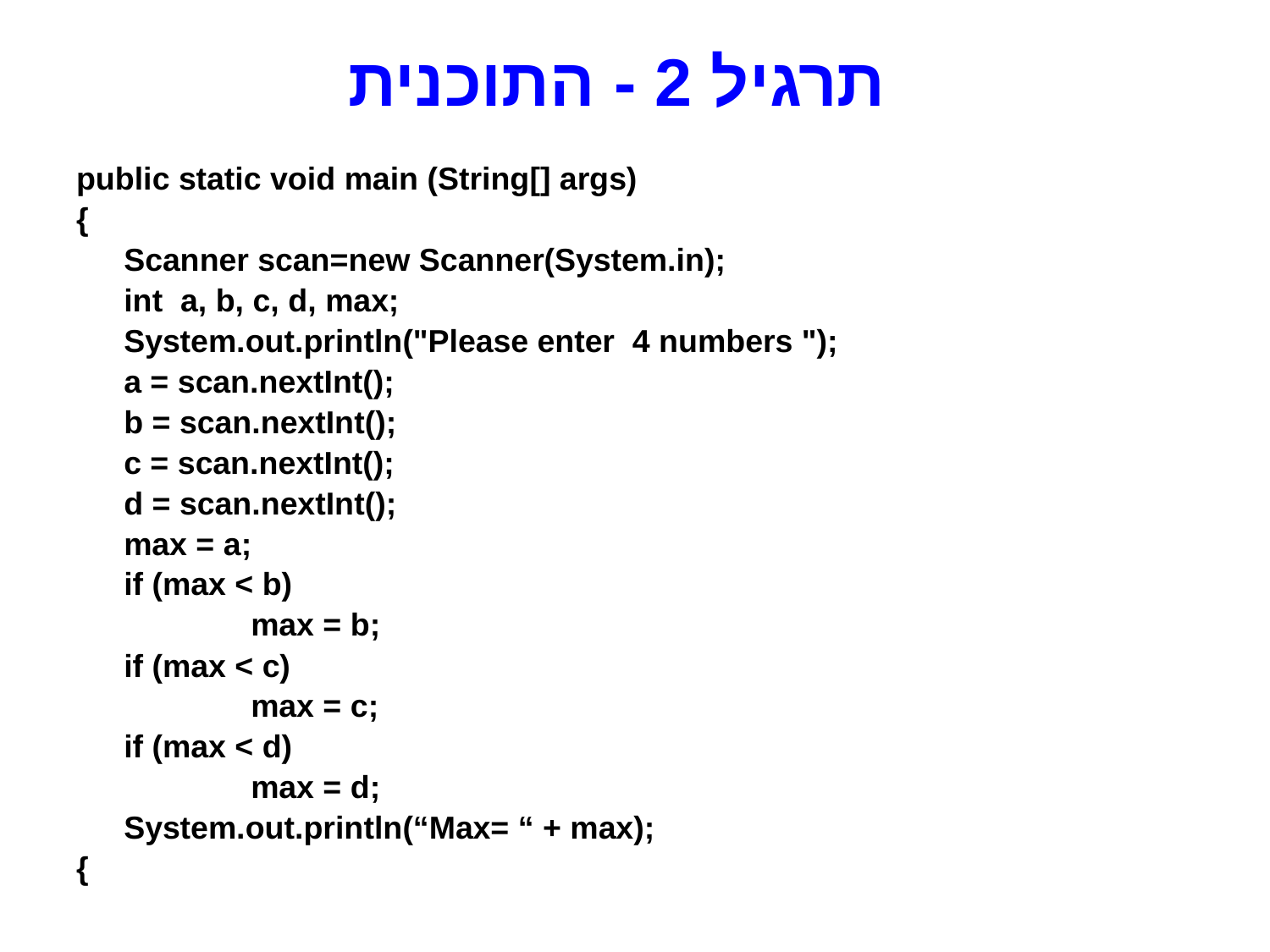

# תרגיל 2 - התוכנית
public static void main (String[] args)
{
	Scanner scan=new Scanner(System.in);
	int  a, b, c, d, max;
	System.out.println("Please enter  4 numbers ");
	a = scan.nextInt();
	b = scan.nextInt();
	c = scan.nextInt();
	d = scan.nextInt();
	max = a;
	if (max < b)
		max = b;
	if (max < c)
		max = c;
	if (max < d)
		max = d;
	System.out.println(“Max= “ + max);
{